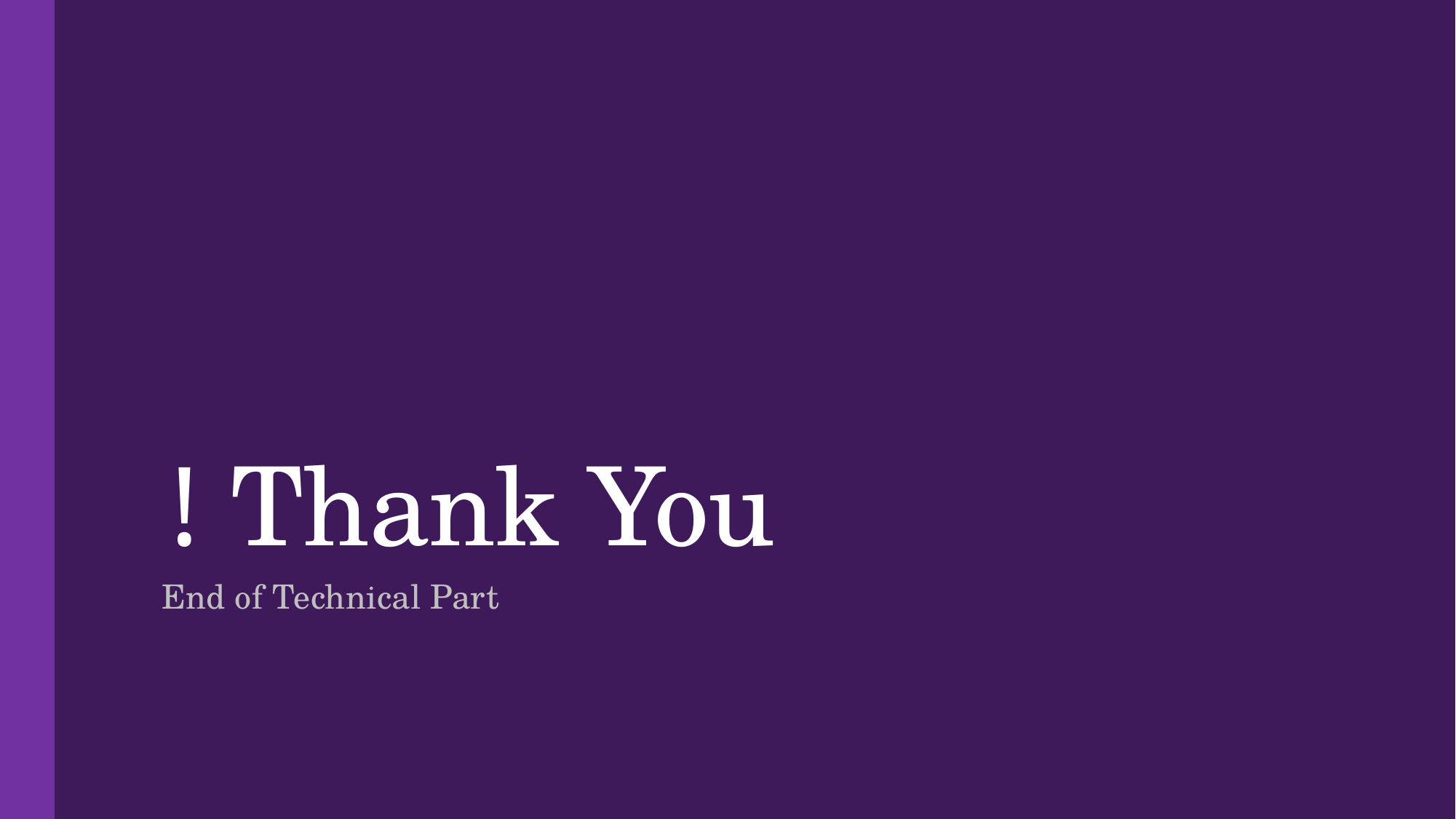

# Thank You !
End of Technical Part